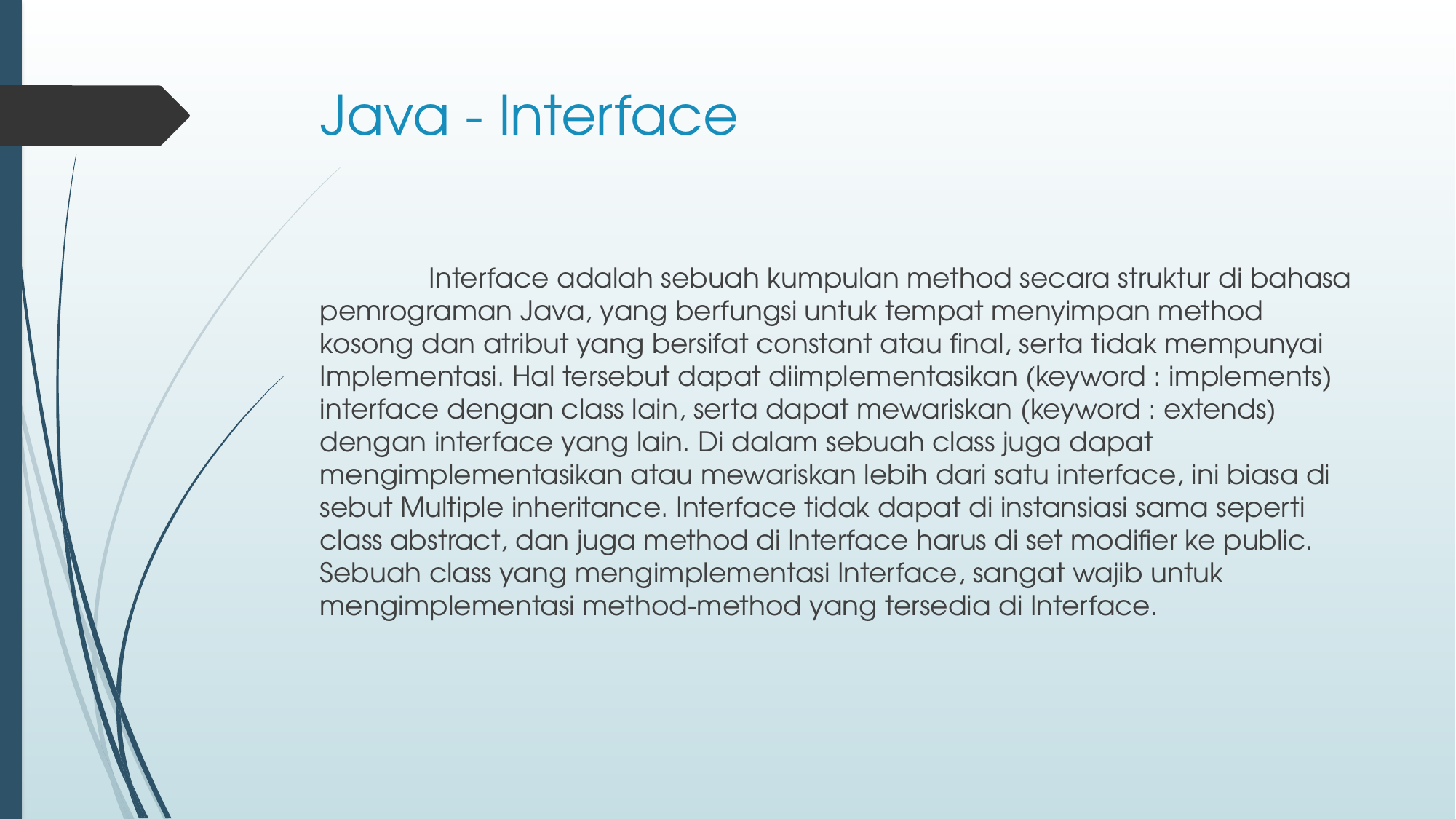

# Java - Interface
	Interface adalah sebuah kumpulan method secara struktur di bahasa pemrograman Java, yang berfungsi untuk tempat menyimpan method kosong dan atribut yang bersifat constant atau final, serta tidak mempunyai Implementasi. Hal tersebut dapat diimplementasikan (keyword : implements) interface dengan class lain, serta dapat mewariskan (keyword : extends) dengan interface yang lain. Di dalam sebuah class juga dapat mengimplementasikan atau mewariskan lebih dari satu interface, ini biasa di sebut Multiple inheritance. Interface tidak dapat di instansiasi sama seperti class abstract, dan juga method di Interface harus di set modifier ke public. Sebuah class yang mengimplementasi Interface, sangat wajib untuk mengimplementasi method-method yang tersedia di Interface.